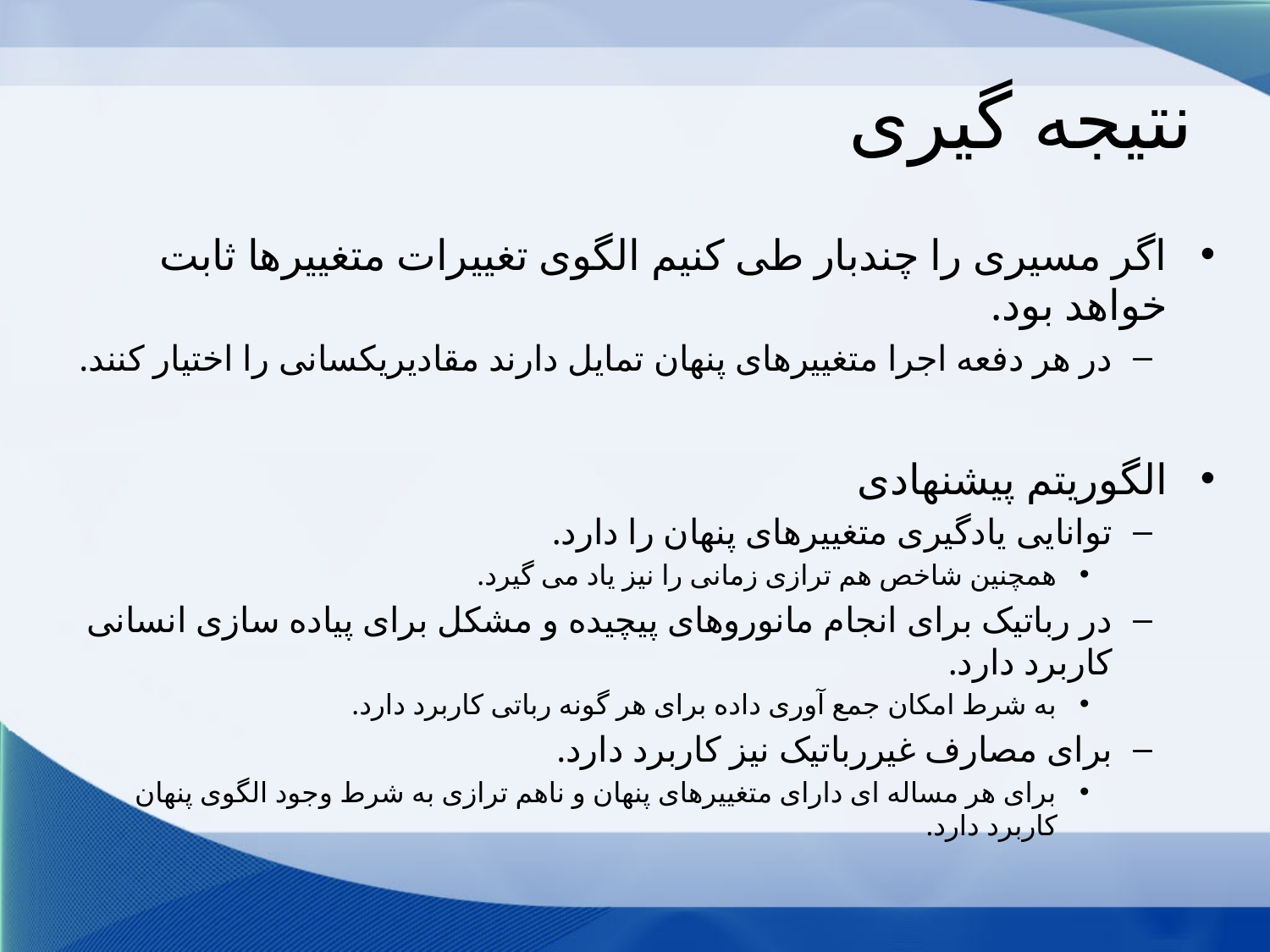

# نتیجه گیری
اگر مسیری را چندبار طی کنیم الگوی تغییرات متغییرها ثابت خواهد بود.
در هر دفعه اجرا متغییرهای پنهان تمایل دارند مقادیریکسانی را اختیار کنند.

الگوریتم پیشنهادی
توانایی یادگیری متغییرهای پنهان را دارد.
همچنین شاخص هم ترازی زمانی را نیز یاد می گیرد.
در رباتیک برای انجام مانوروهای پیچیده و مشکل برای پیاده سازی انسانی کاربرد دارد.
به شرط امکان جمع آوری داده برای هر گونه رباتی کاربرد دارد.
برای مصارف غیررباتیک نیز کاربرد دارد.
برای هر مساله ای دارای متغییرهای پنهان و ناهم ترازی به شرط وجود الگوی پنهان کاربرد دارد.